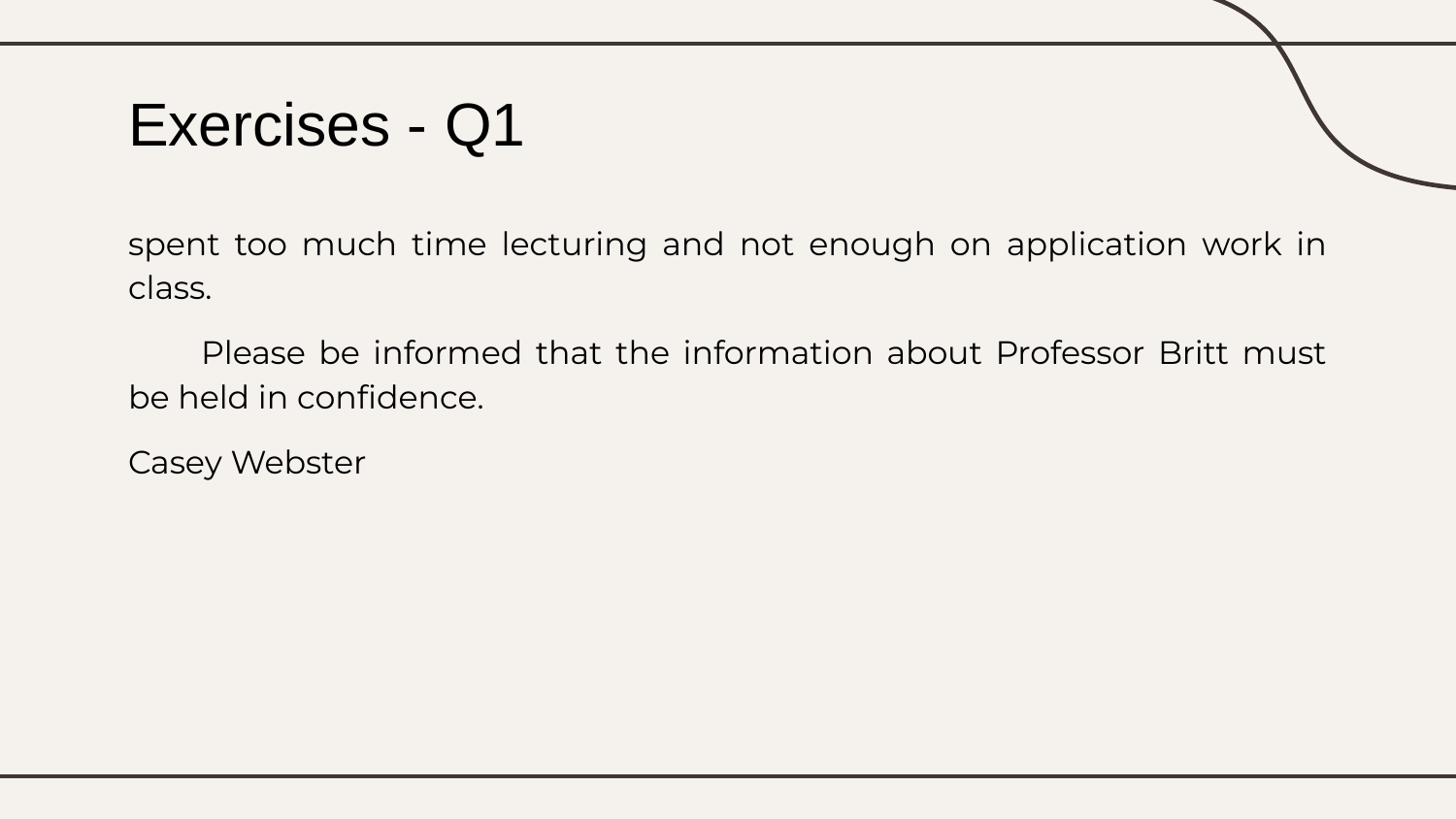

# Exercises - Q1
spent too much time lecturing and not enough on application work in class.
Please be informed that the information about Professor Britt must be held in confidence.
Casey Webster